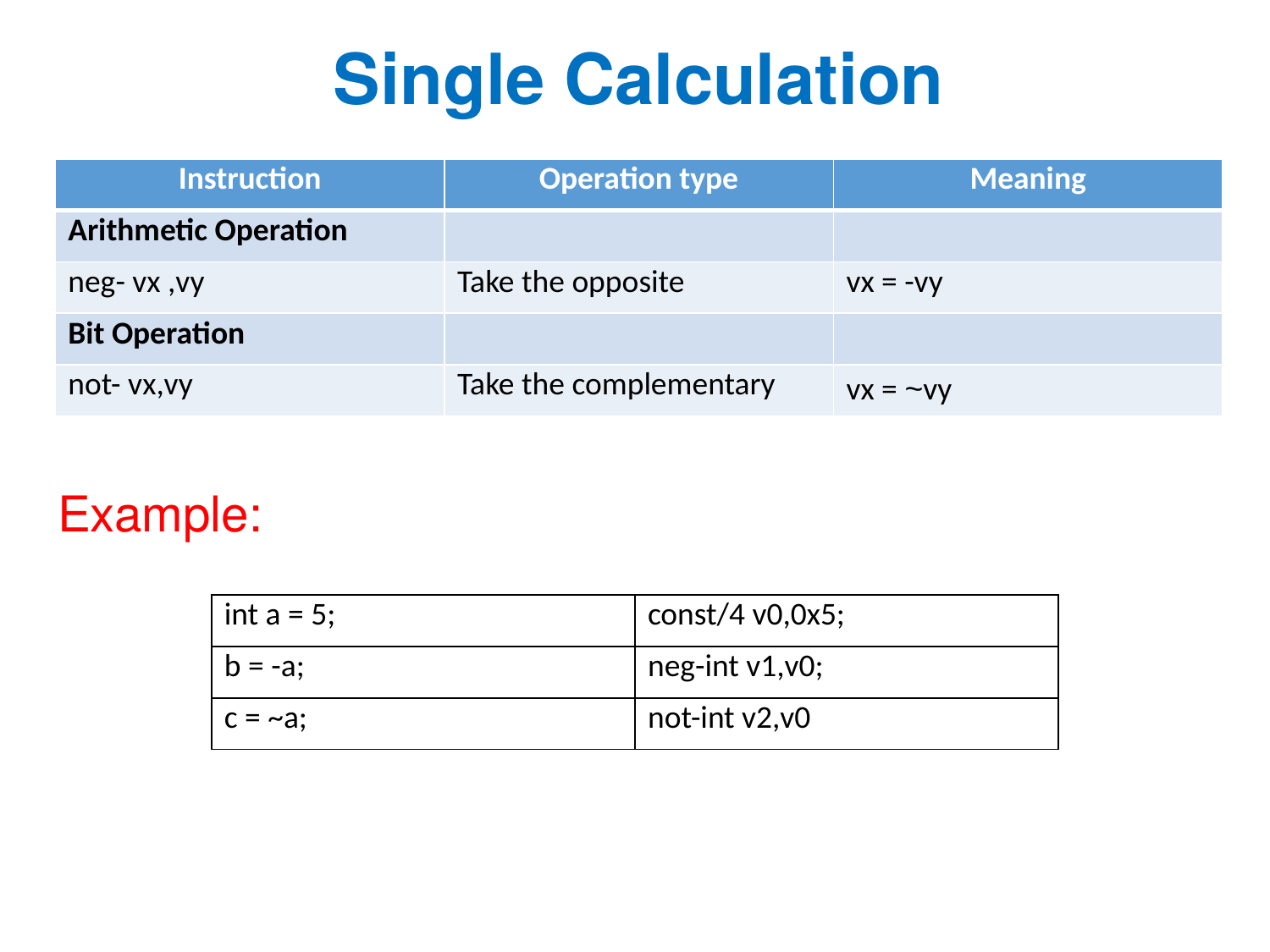

# Single Calculation
| Instruction | Operation type | Meaning |
| --- | --- | --- |
| Arithmetic Operation |  |  |
| neg- vx ,vy | Take the opposite | vx = -vy |
| Bit Operation |  |  |
| not- vx,vy | Take the complementary | vx = ~vy |
Example:
| int a = 5; | const/4 v0,0x5; |
| --- | --- |
| b = -a; | neg-int v1,v0; |
| c = ~a; | not-int v2,v0 |